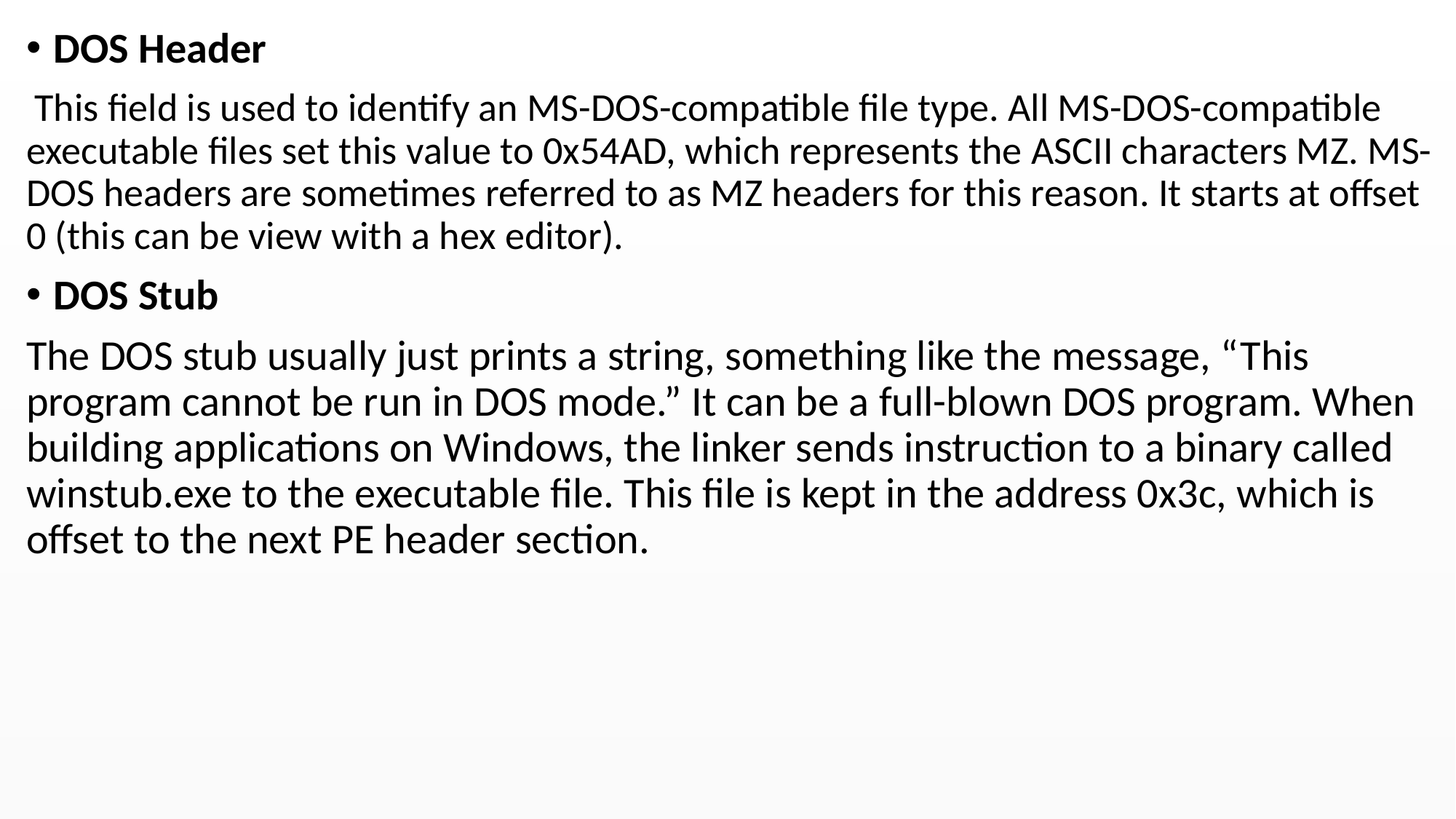

DOS Header
 This field is used to identify an MS-DOS-compatible file type. All MS-DOS-compatible executable files set this value to 0x54AD, which represents the ASCII characters MZ. MS-DOS headers are sometimes referred to as MZ headers for this reason. It starts at offset 0 (this can be view with a hex editor).
DOS Stub
The DOS stub usually just prints a string, something like the message, “This program cannot be run in DOS mode.” It can be a full-blown DOS program. When building applications on Windows, the linker sends instruction to a binary called winstub.exe to the executable file. This file is kept in the address 0x3c, which is offset to the next PE header section.